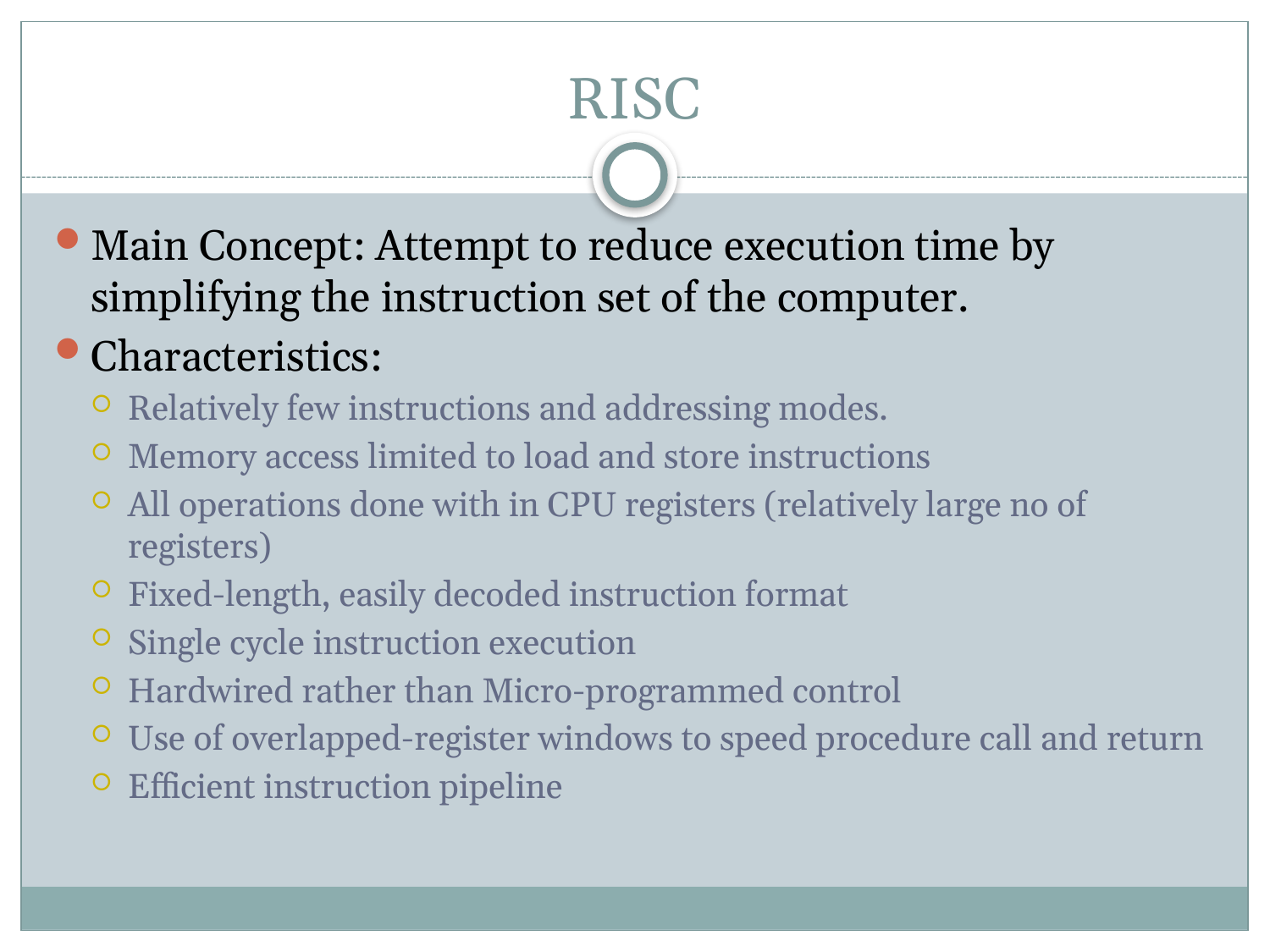

# RISC
Main Concept: Attempt to reduce execution time by simplifying the instruction set of the computer.
Characteristics:
Relatively few instructions and addressing modes.
Memory access limited to load and store instructions
All operations done with in CPU registers (relatively large no of registers)
Fixed-length, easily decoded instruction format
Single cycle instruction execution
Hardwired rather than Micro-programmed control
Use of overlapped-register windows to speed procedure call and return
Efficient instruction pipeline